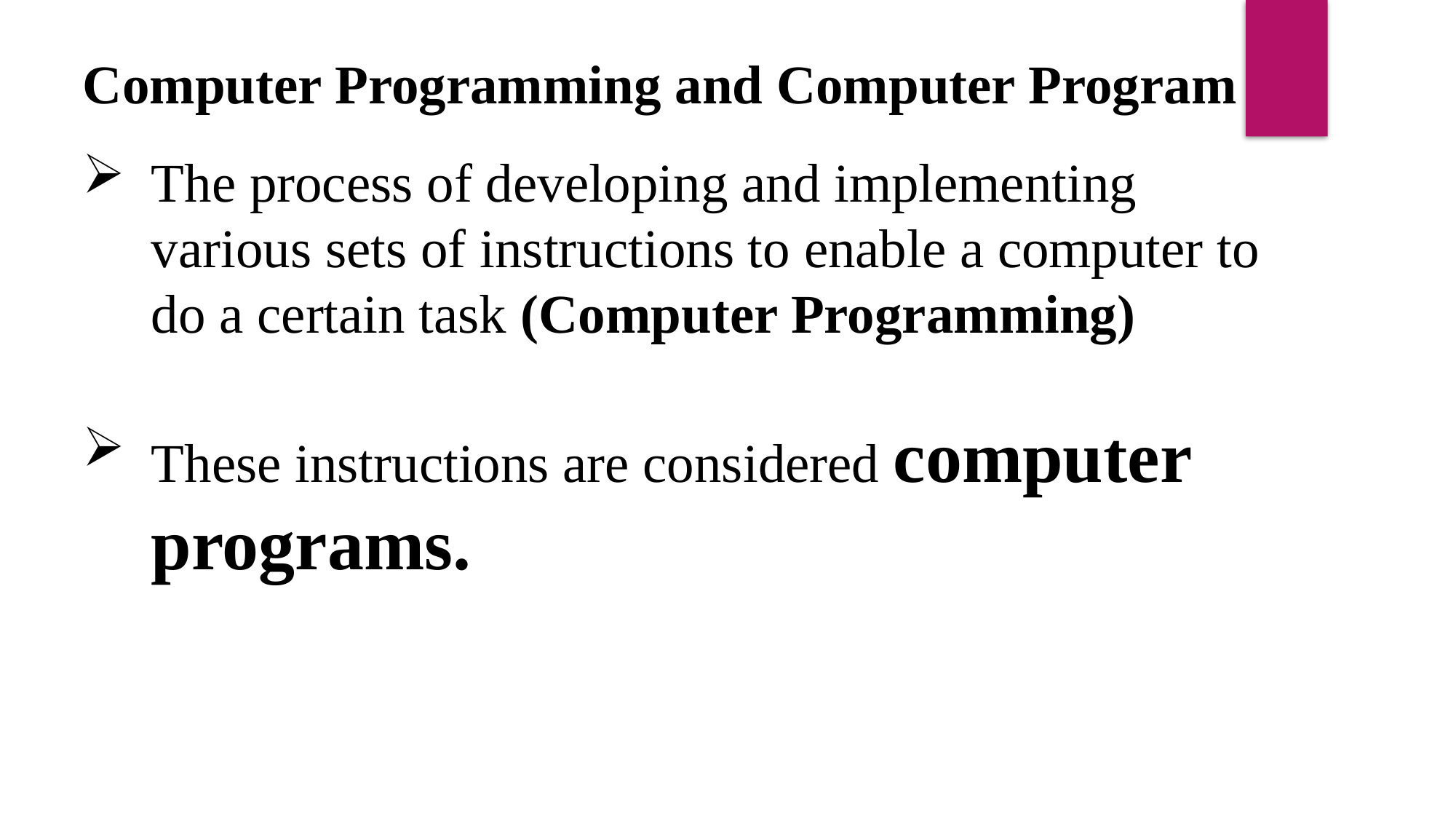

Computer Programming and Computer Program

The process of developing and implementing various sets of instructions to enable a computer to do a certain task (Computer Programming)

These instructions are considered computer programs.